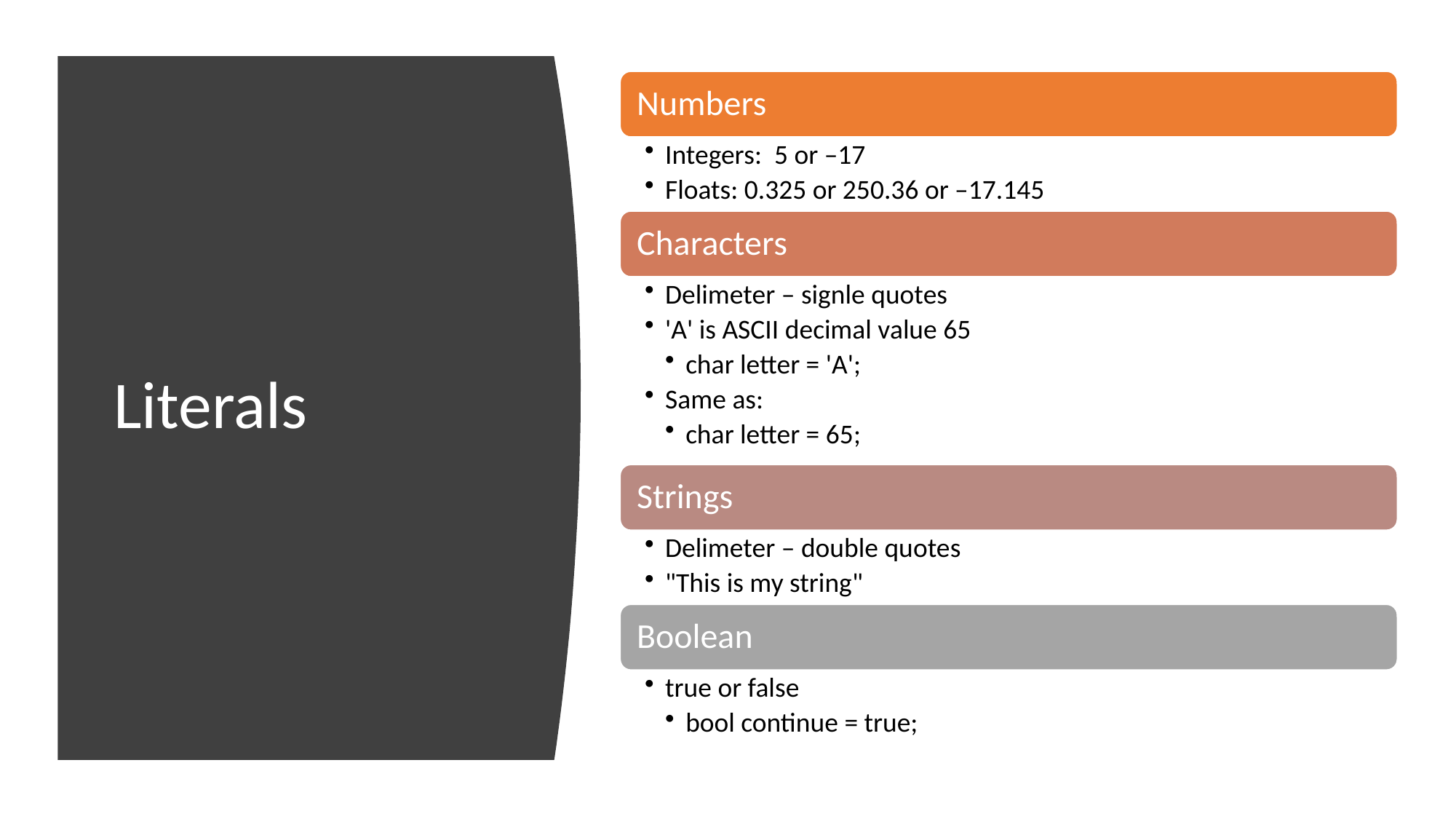

Numbers
Integers:  5 or –17
Floats: 0.325 or 250.36 or –17.145
Characters
Delimeter – signle quotes
'A' is ASCII decimal value 65
char letter = 'A';
Same as:
char letter = 65;
Strings
Delimeter – double quotes
"This is my string"
Boolean
true or false
bool continue = true;

# Literals